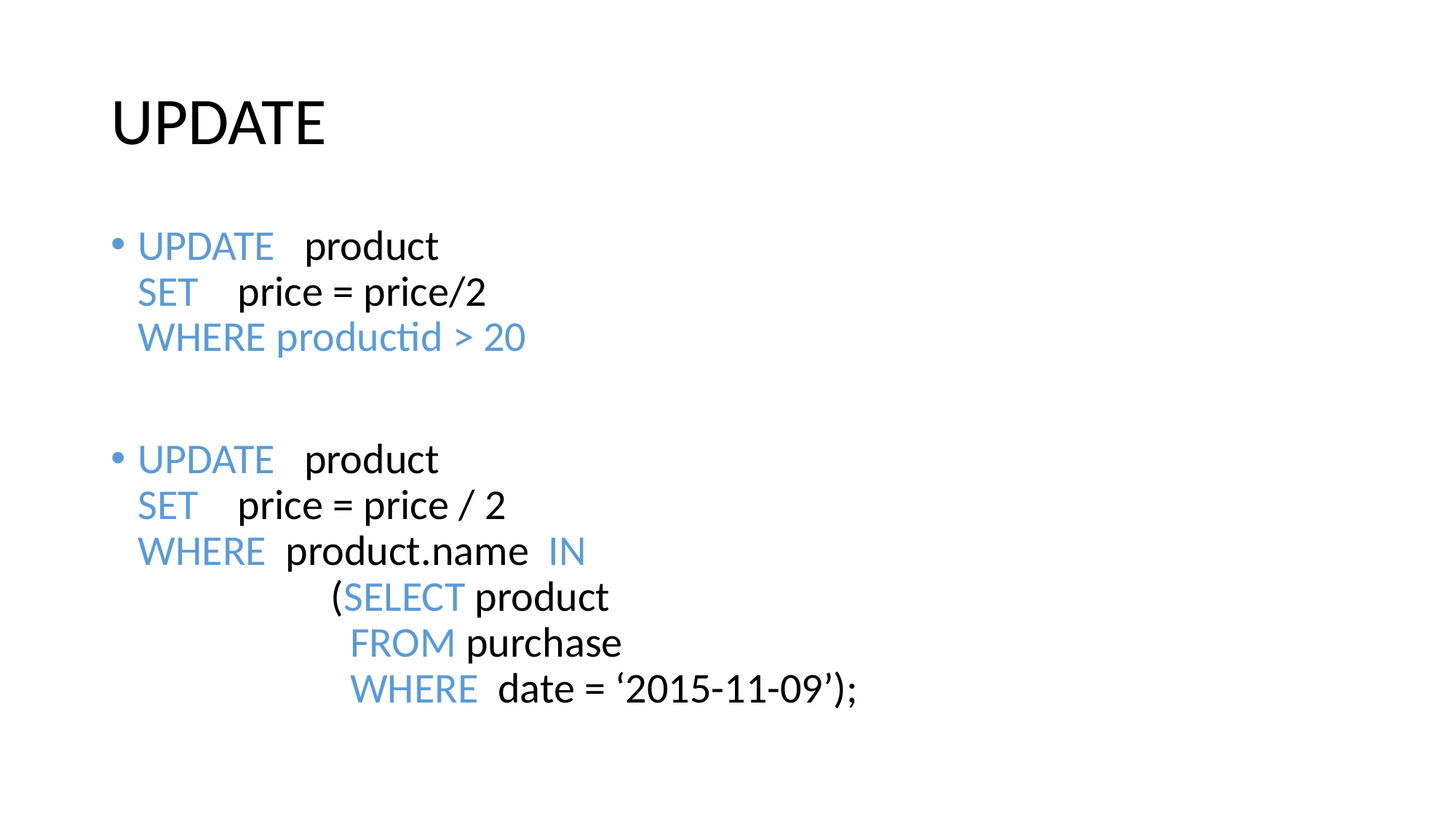

UPDATE
UPDATE   product
SET    price = price/2
WHERE productid > 20

UPDATE   product
SET    price = price / 2
WHERE  product.name  IN
                    (SELECT product
                      FROM purchase
                      WHERE  date = ‘2015-11-09’);